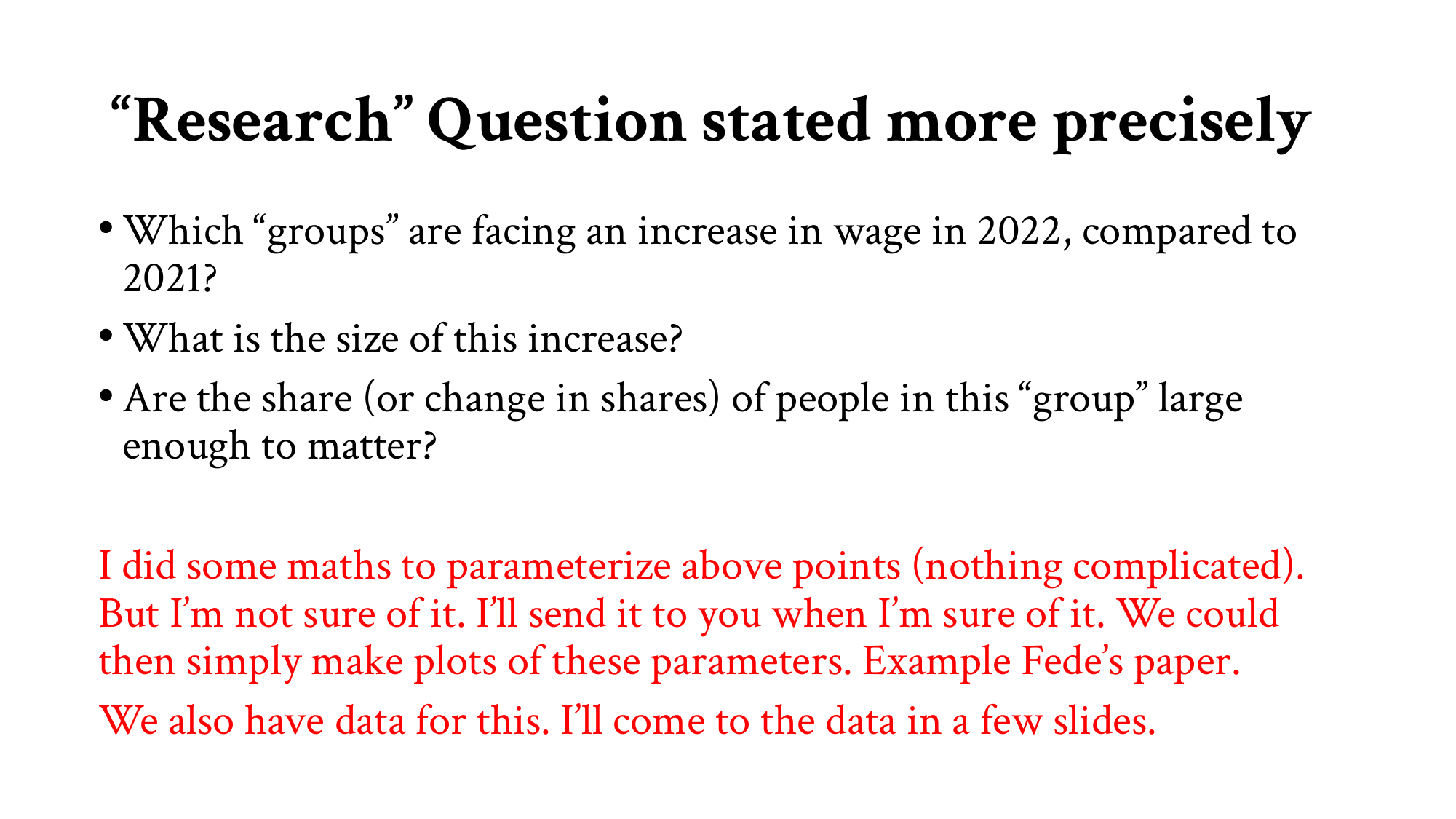

# “Research” Question stated more precisely
Which “groups” are facing an increase in wage in 2022, compared to 2021?
What is the size of this increase?
Are the share (or change in shares) of people in this “group” large enough to matter?

I did some maths to parameterize above points (nothing complicated). But I’m not sure of it. I’ll send it to you when I’m sure of it. We could then simply make plots of these parameters. Example Fede’s paper.
We also have data for this. I’ll come to the data in a few slides.